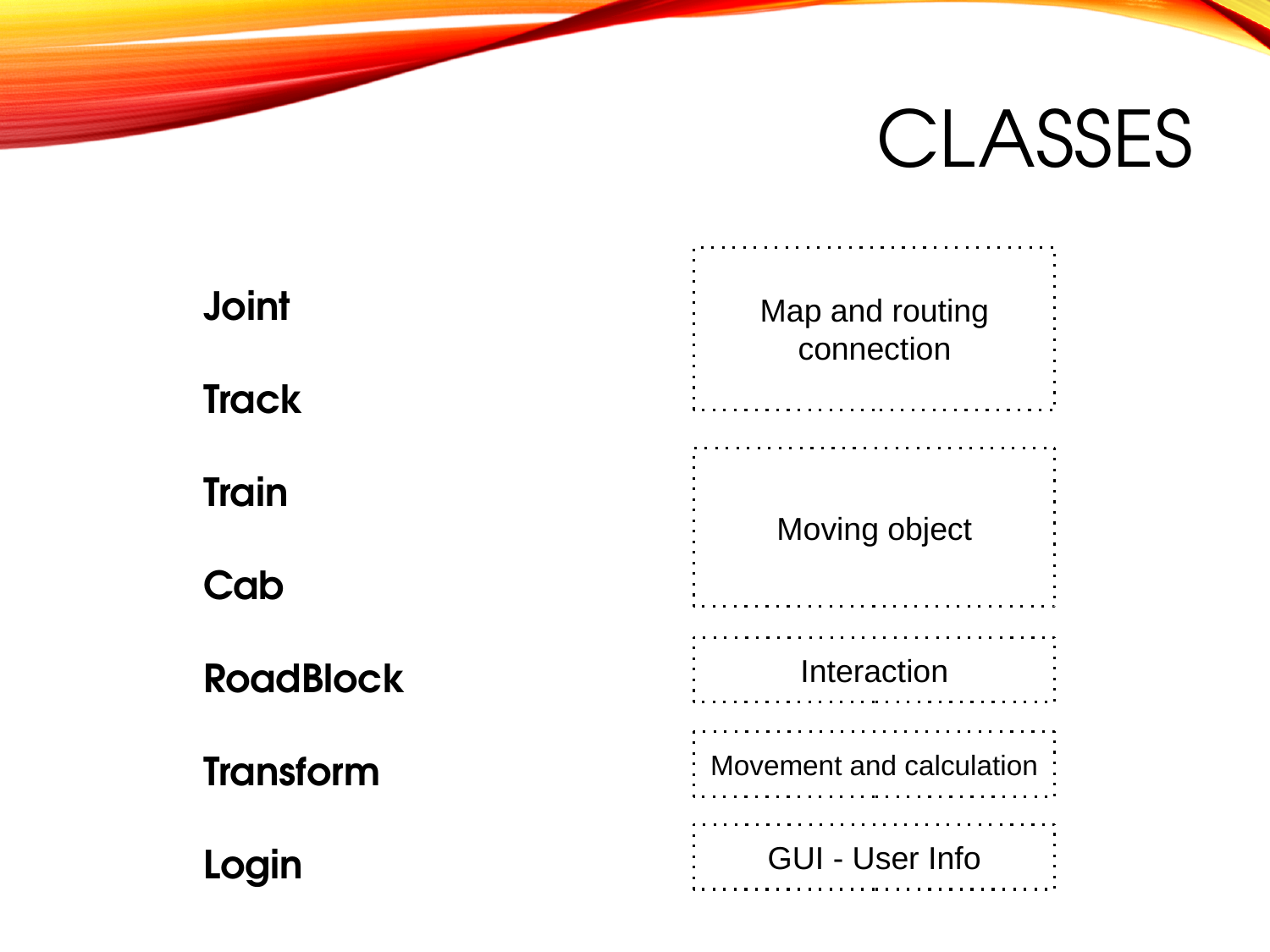

# Classes
Joint
Track
Train
Cab
RoadBlock
Transform
Login
Map and routing connection
Moving object
Interaction
Movement and calculation
GUI - User Info